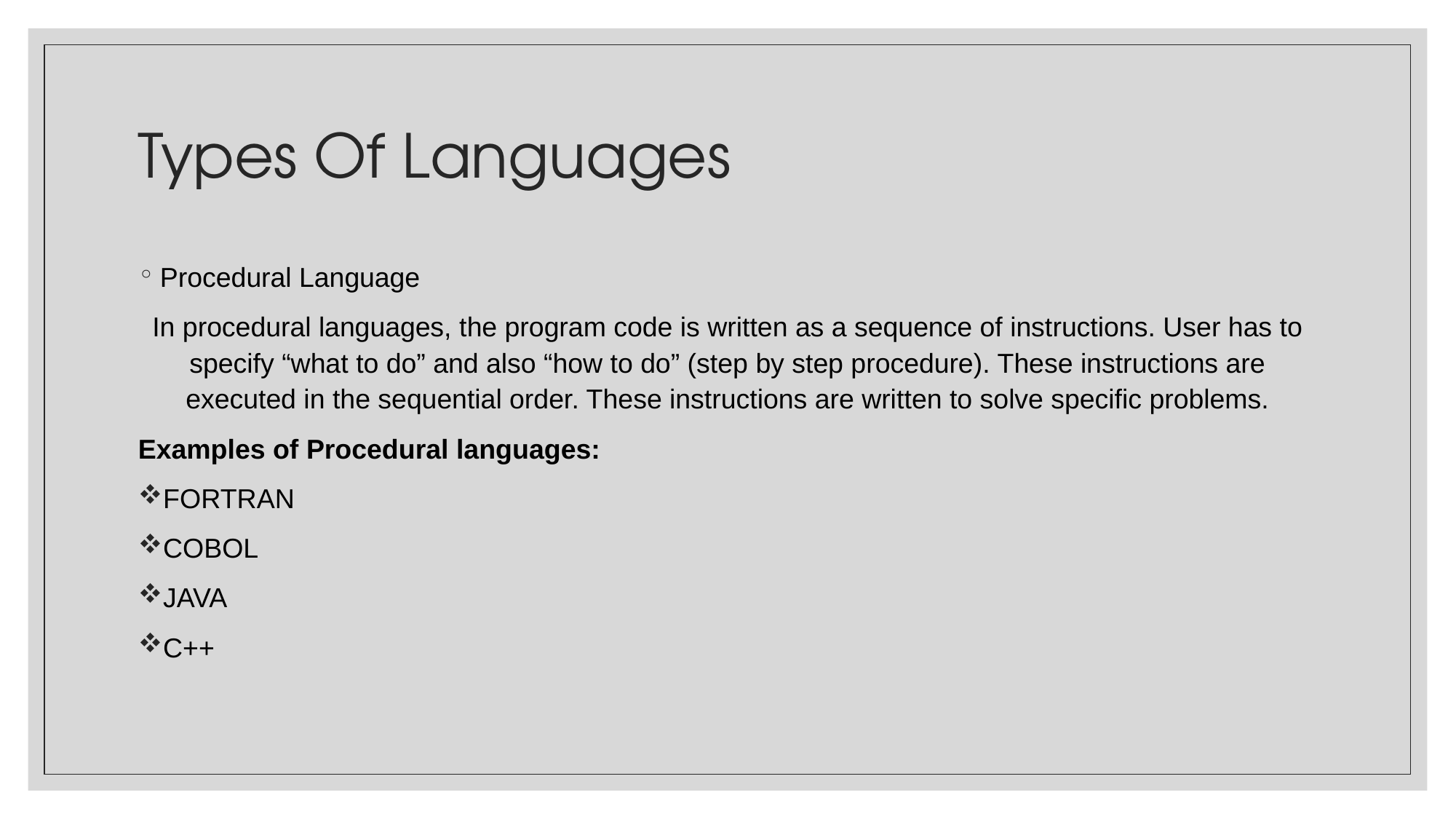

# Types Of Languages
Procedural Language
In procedural languages, the program code is written as a sequence of instructions. User has to specify “what to do” and also “how to do” (step by step procedure). These instructions are executed in the sequential order. These instructions are written to solve specific problems.
Examples of Procedural languages:
FORTRAN
COBOL
JAVA
C++